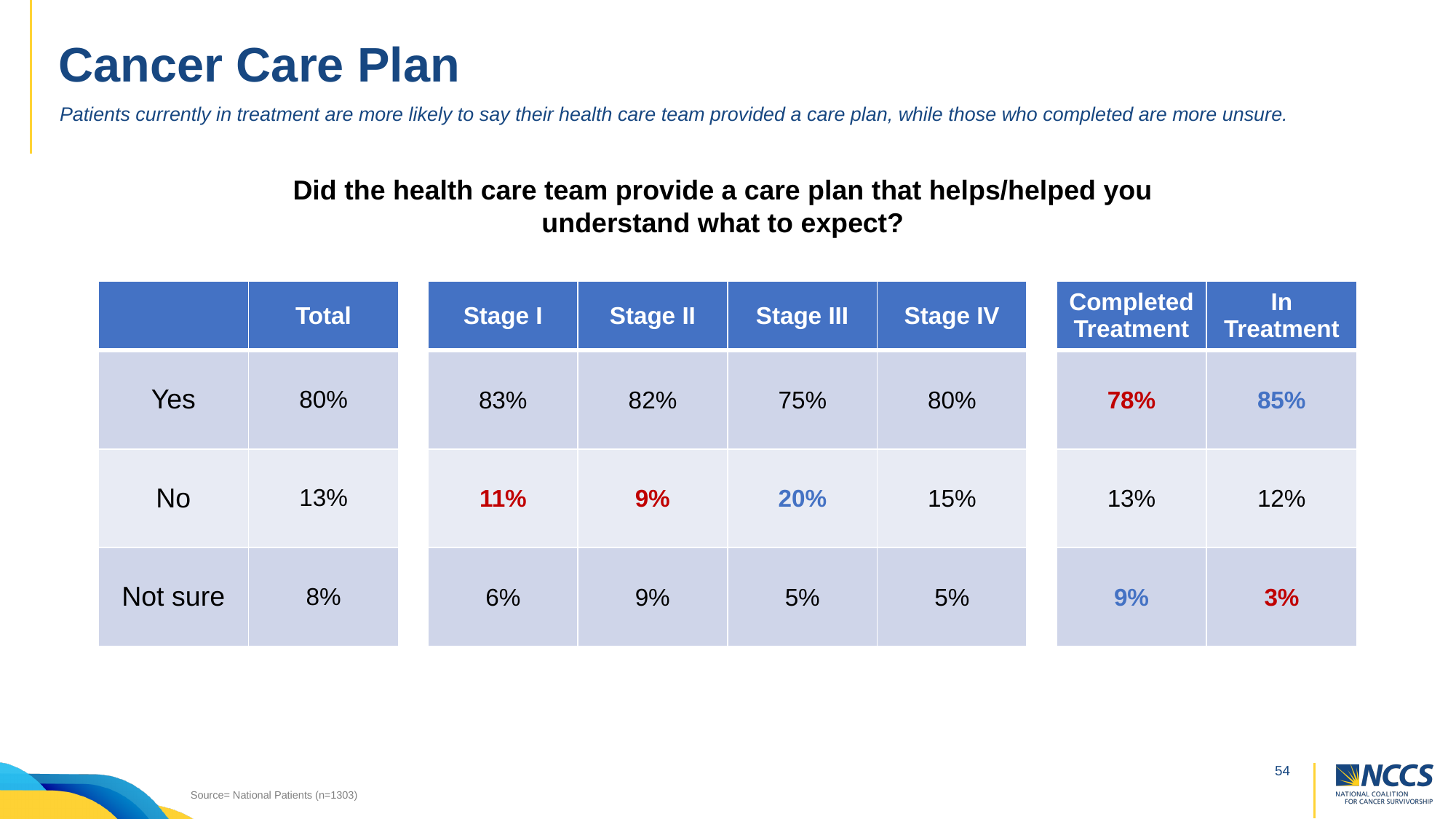

# Cancer Care Plan
Patients currently in treatment are more likely to say their health care team provided a care plan, while those who completed are more unsure.
Did the health care team provide a care plan that helps/helped you understand what to expect?
|  | Total |  | Stage I | Stage II | Stage III | Stage IV |  | Completed Treatment | In Treatment |
| --- | --- | --- | --- | --- | --- | --- | --- | --- | --- |
| Yes | 80% |  | 83% | 82% | 75% | 80% |  | 78% | 85% |
| No | 13% |  | 11% | 9% | 20% | 15% |  | 13% | 12% |
| Not sure | 8% |  | 6% | 9% | 5% | 5% |  | 9% | 3% |
Source= National Patients (n=1303)